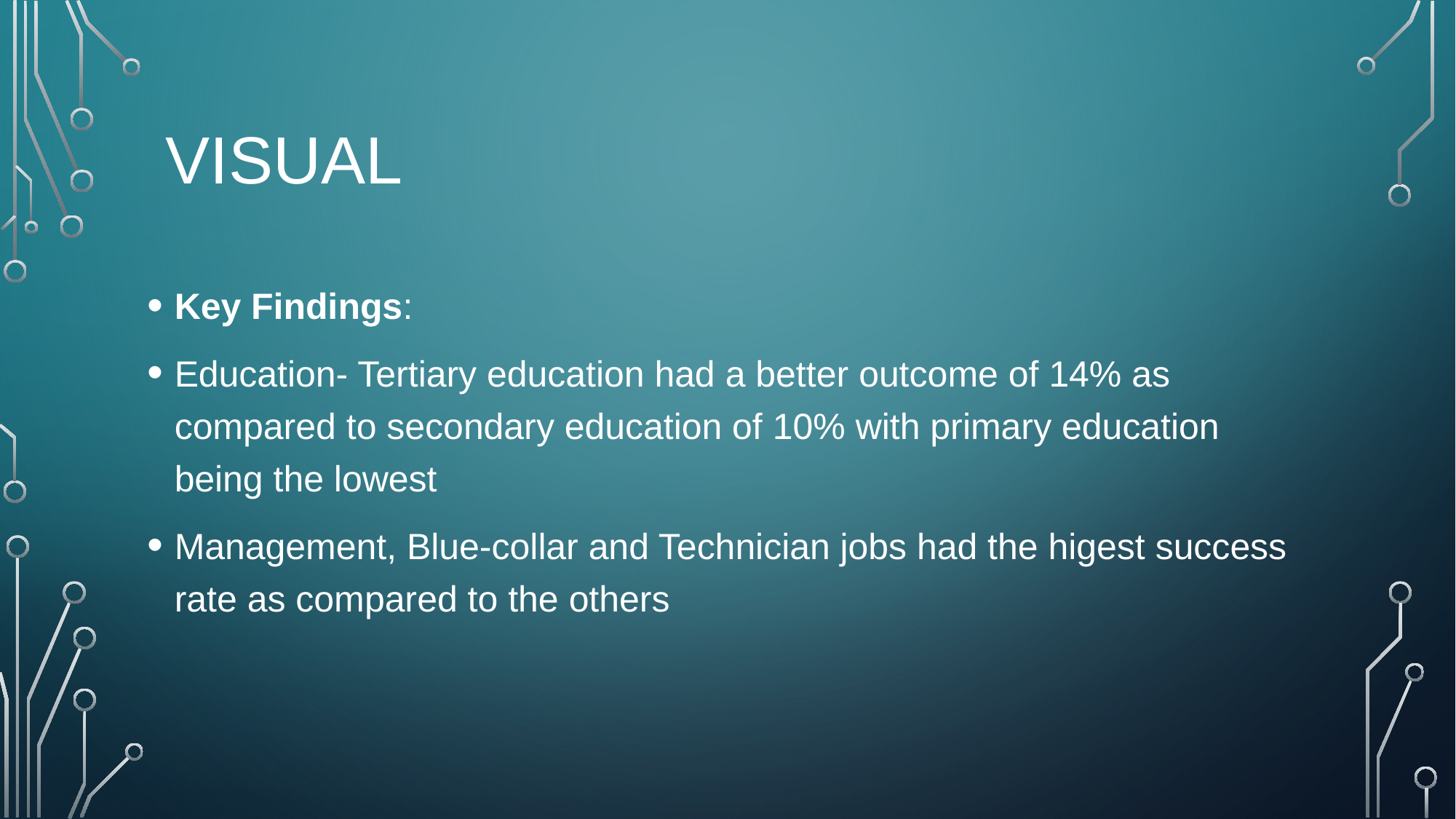

# Visual
Key Findings:
Education- Tertiary education had a better outcome of 14% as compared to secondary education of 10% with primary education being the lowest
Management, Blue-collar and Technician jobs had the higest success rate as compared to the others